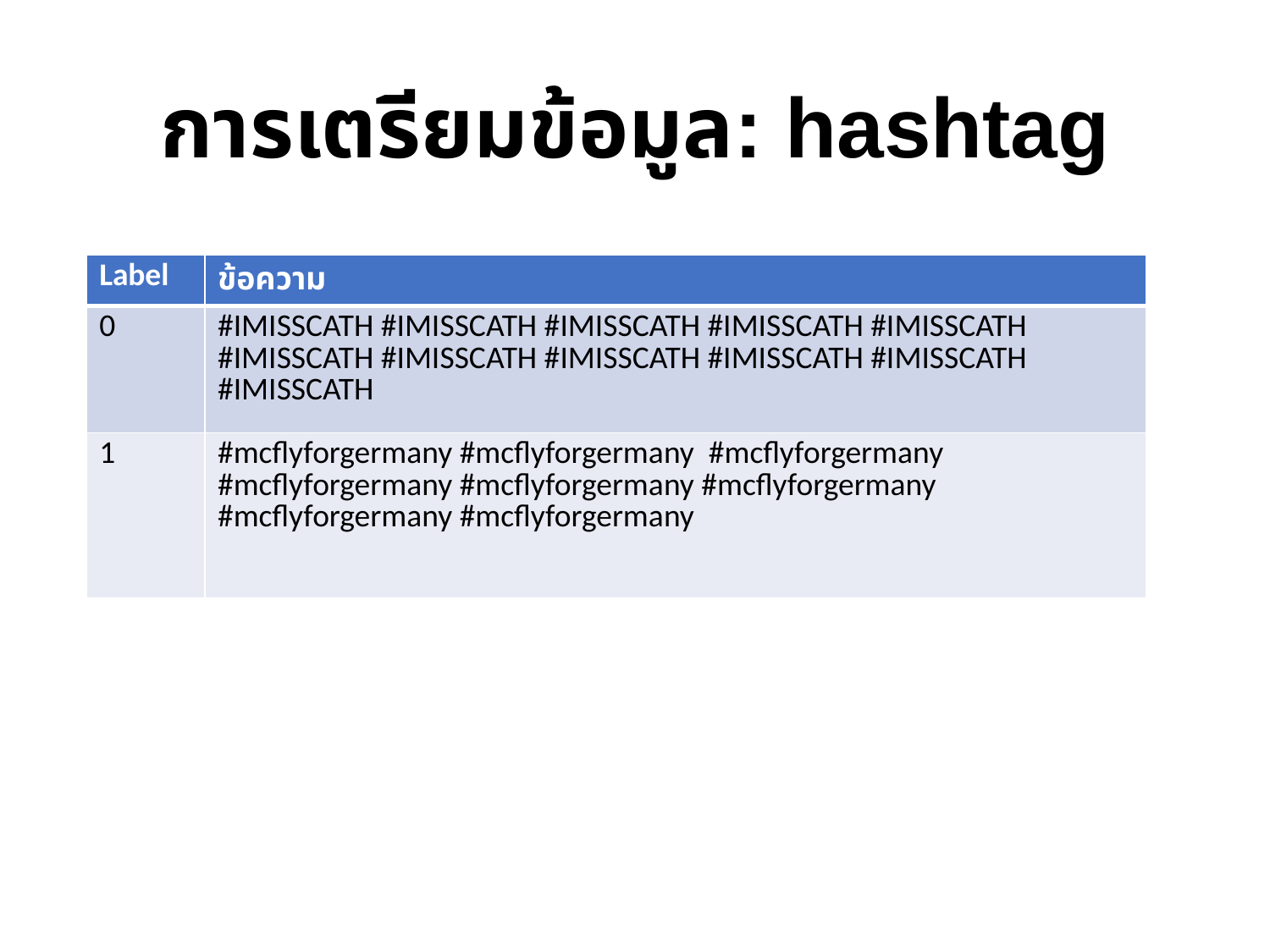

การเตรียมข้อมูล: hashtag
| Label | ข้อความ |
| --- | --- |
| 0 | #IMISSCATH #IMISSCATH #IMISSCATH #IMISSCATH #IMISSCATH #IMISSCATH #IMISSCATH #IMISSCATH #IMISSCATH #IMISSCATH #IMISSCATH |
| 1 | #mcflyforgermany #mcflyforgermany #mcflyforgermany #mcflyforgermany #mcflyforgermany #mcflyforgermany #mcflyforgermany #mcflyforgermany |